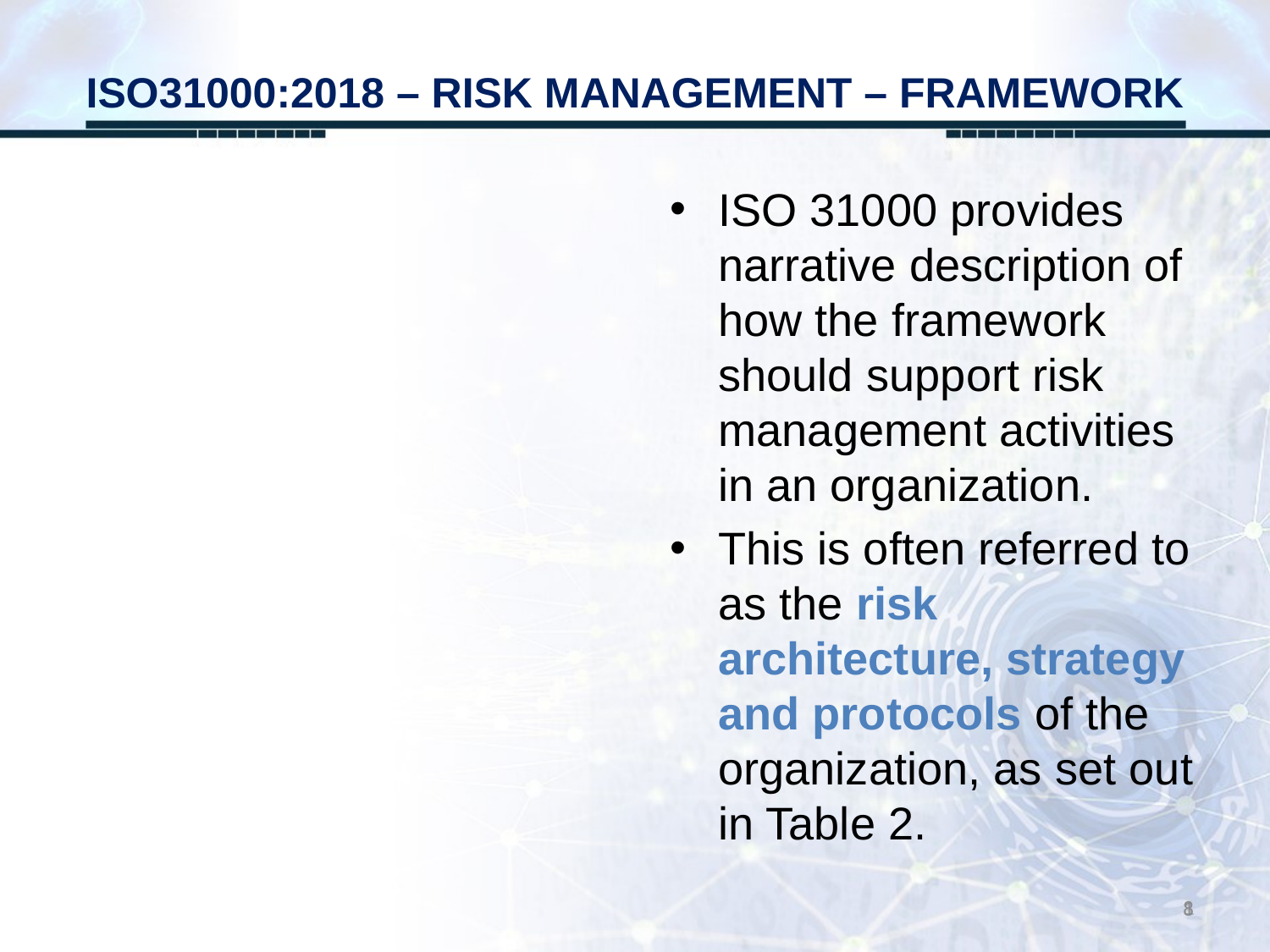

# ISO31000:2018 – RISK MANAGEMENT – FRAMEWORK
ISO 31000 provides narrative description of how the framework should support risk management activities in an organization.
This is often referred to as the risk architecture, strategy and protocols of the organization, as set out in Table 2.
8